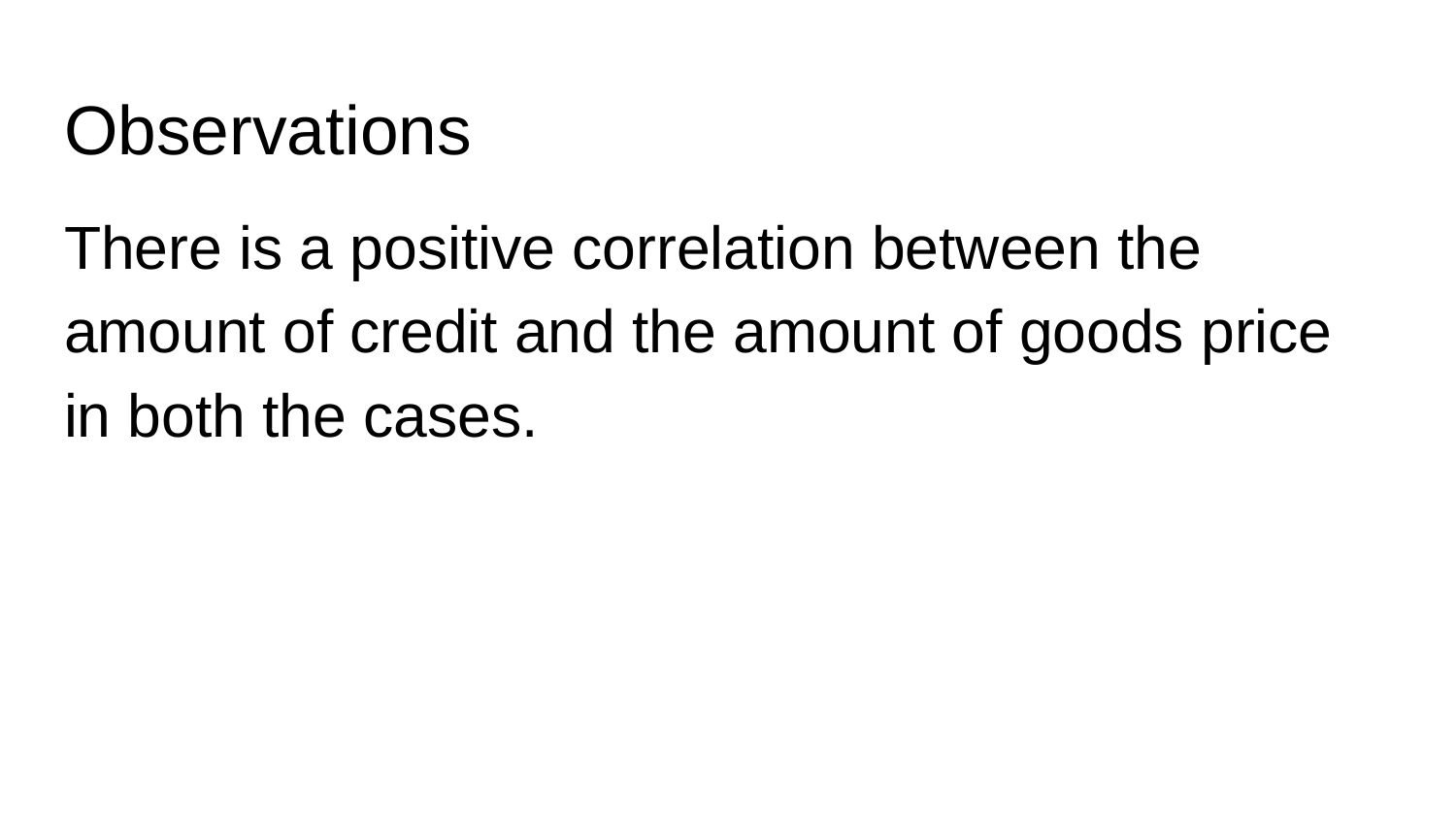

# Observations
There is a positive correlation between the amount of credit and the amount of goods price in both the cases.